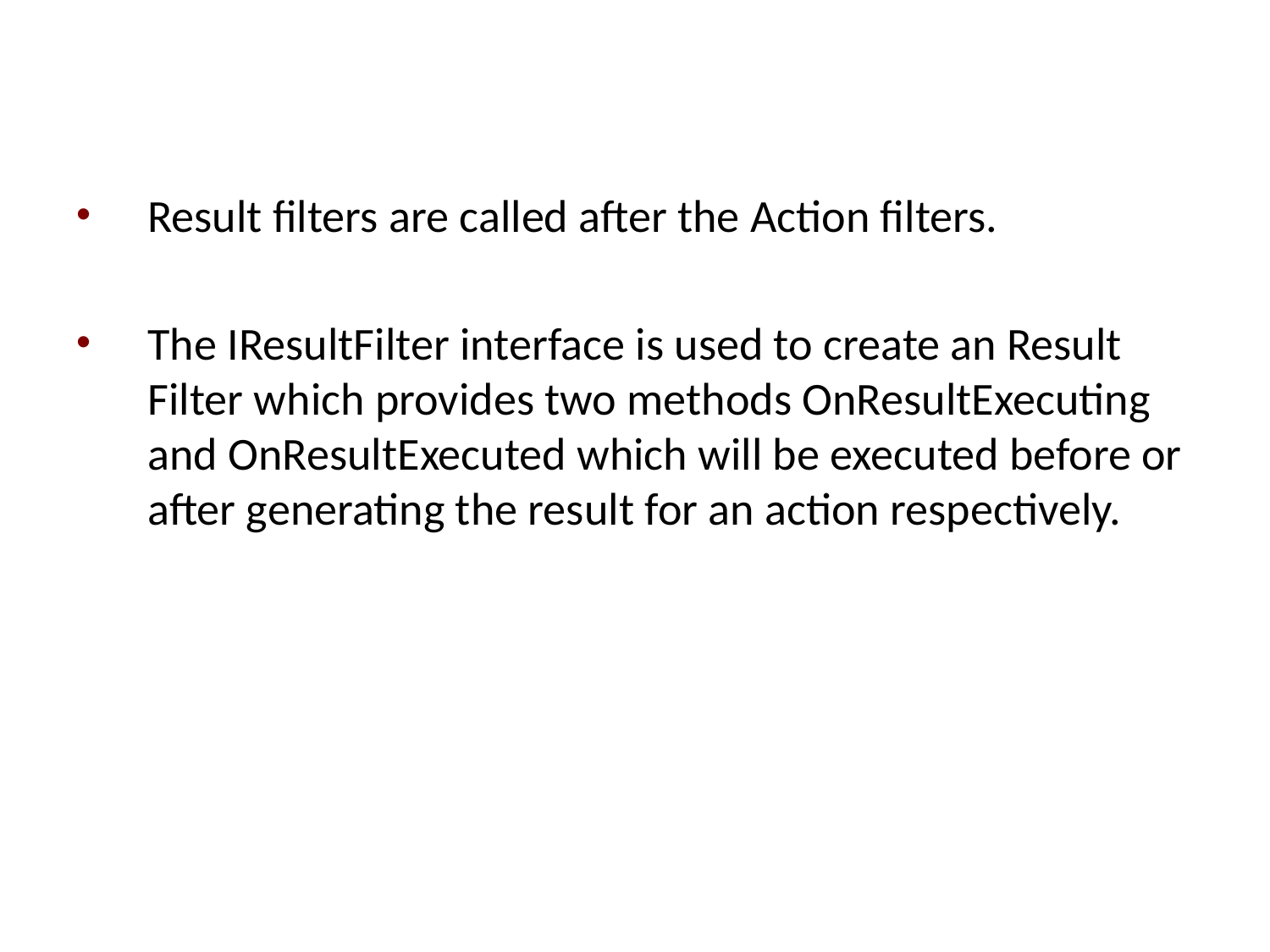

#
Result filters are called after the Action filters.

The IResultFilter interface is used to create an Result Filter which provides two methods OnResultExecuting and OnResultExecuted which will be executed before or after generating the result for an action respectively.